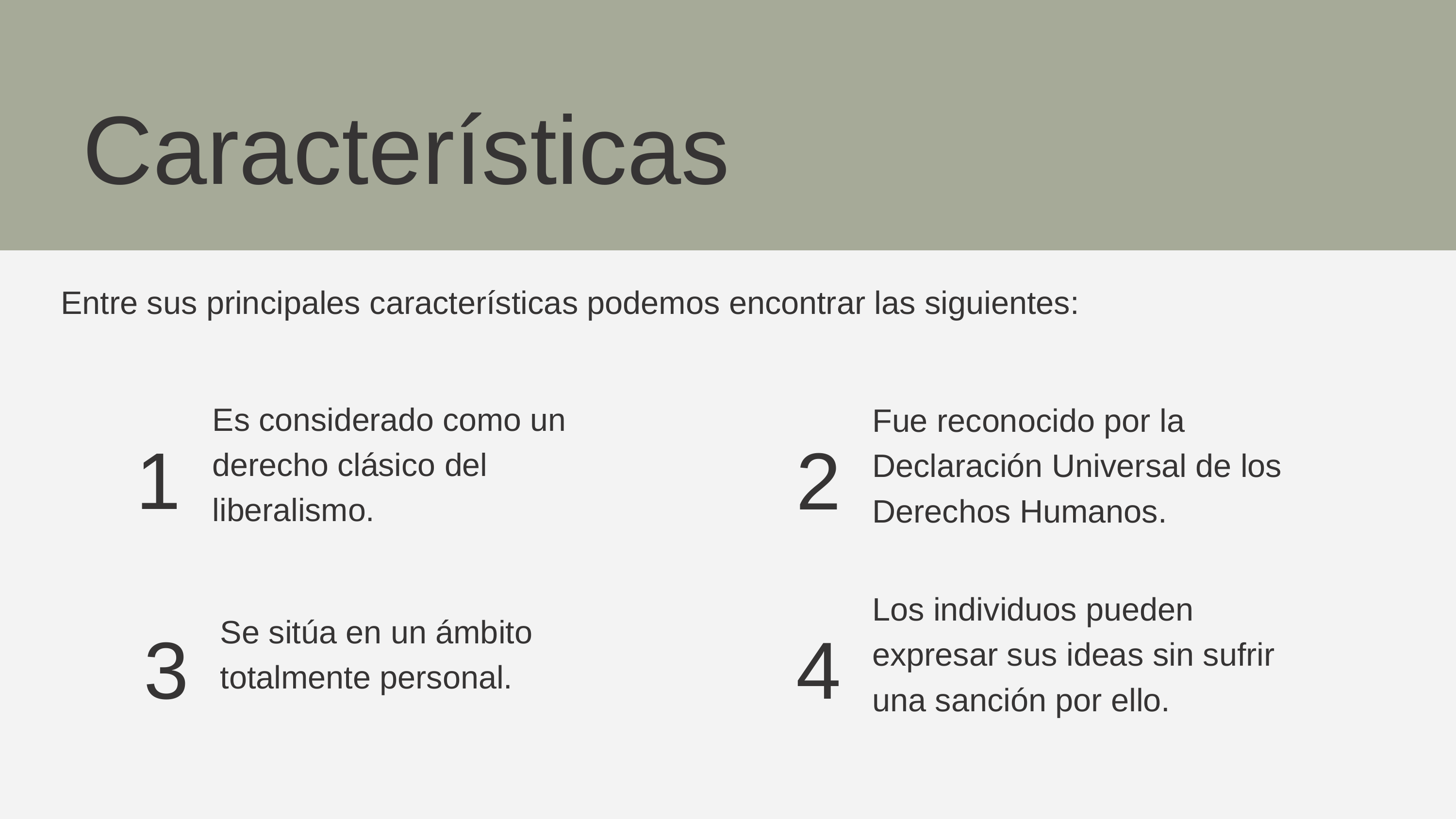

Características
Entre sus principales características podemos encontrar las siguientes:

Fue reconocido por la Declaración Universal de los Derechos Humanos.

2

Es considerado como un derecho clásico del liberalismo.

1

Se sitúa en un ámbito totalmente personal.

3
4
Los individuos pueden expresar sus ideas sin sufrir una sanción por ello.